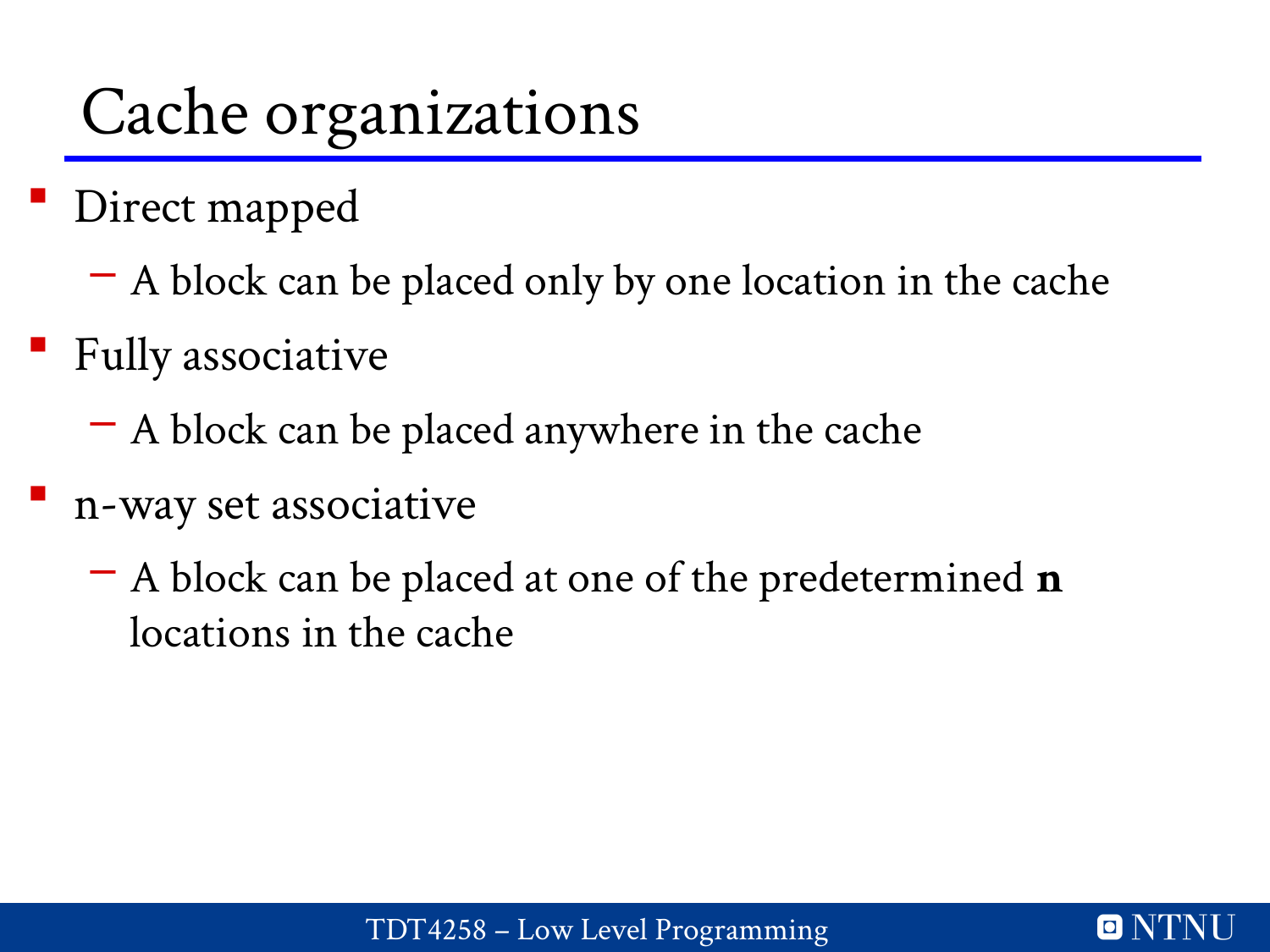

Cache organizations
Direct mapped
A block can be placed only by one location in the cache
Fully associative
A block can be placed anywhere in the cache
n-way set associative
A block can be placed at one of the predetermined n locations in the cache